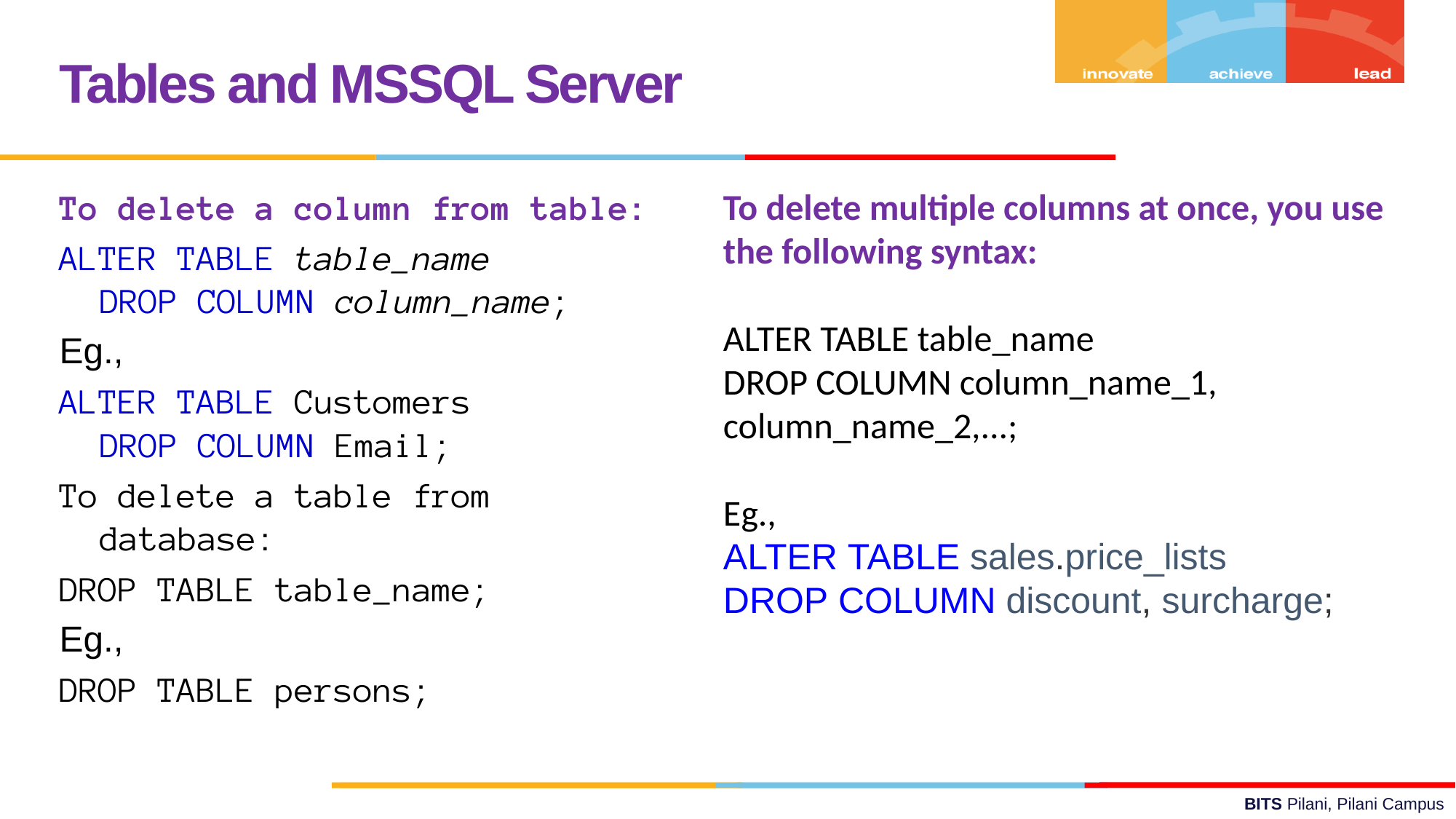

Tables and MSSQL Server

To delete a column from table:
ALTER TABLE table_name
DROP COLUMN column_name;
Eg.,
ALTER TABLE Customers
DROP COLUMN Email;
To delete a table from database:
DROP TABLE table_name;
Eg.,
DROP TABLE persons;

To delete multiple columns at once, you use the following syntax:

ALTER TABLE table_name
DROP COLUMN column_name_1, column_name_2,...;

Eg.,
ALTER TABLE sales.price_lists
DROP COLUMN discount, surcharge;